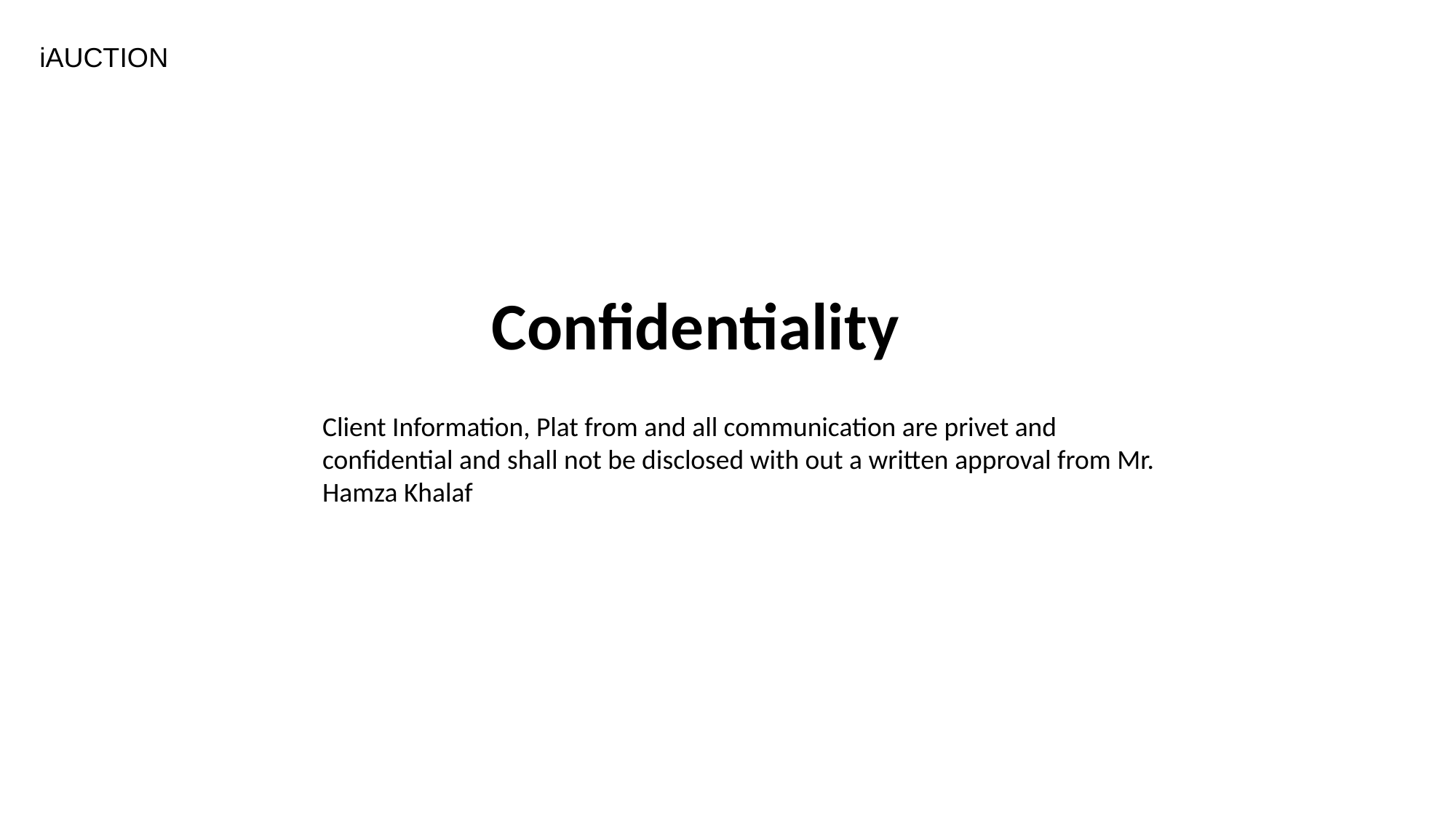

iAUCTION
Confidentiality
Client Information, Plat from and all communication are privet and confidential and shall not be disclosed with out a written approval from Mr. Hamza Khalaf